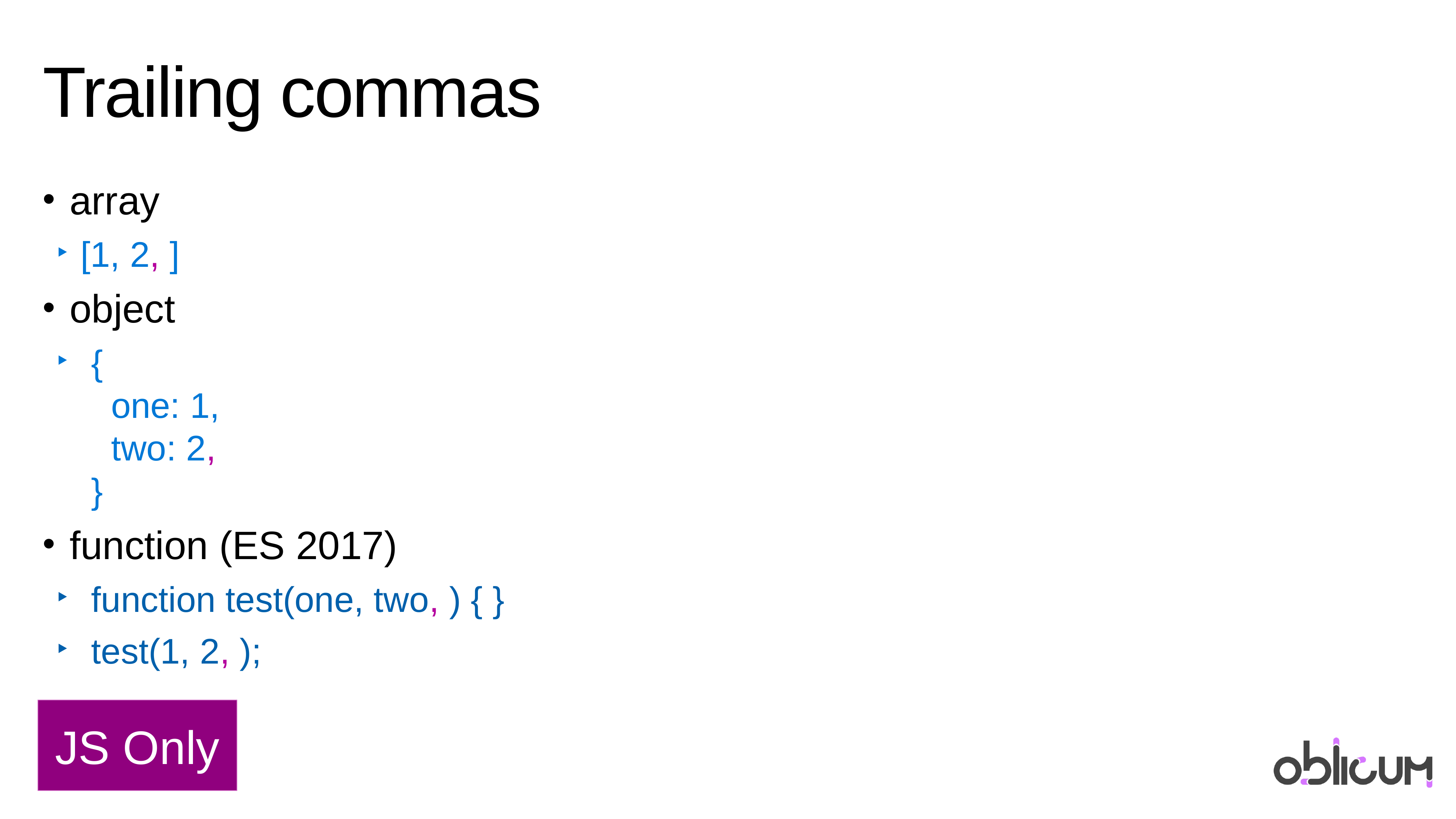

# Trailing commas
array
[1, 2, ]
object
{
  one: 1,
  two: 2,
}
function (ES 2017)
function test(one, two, ) { }
test(1, 2, );
JS Only